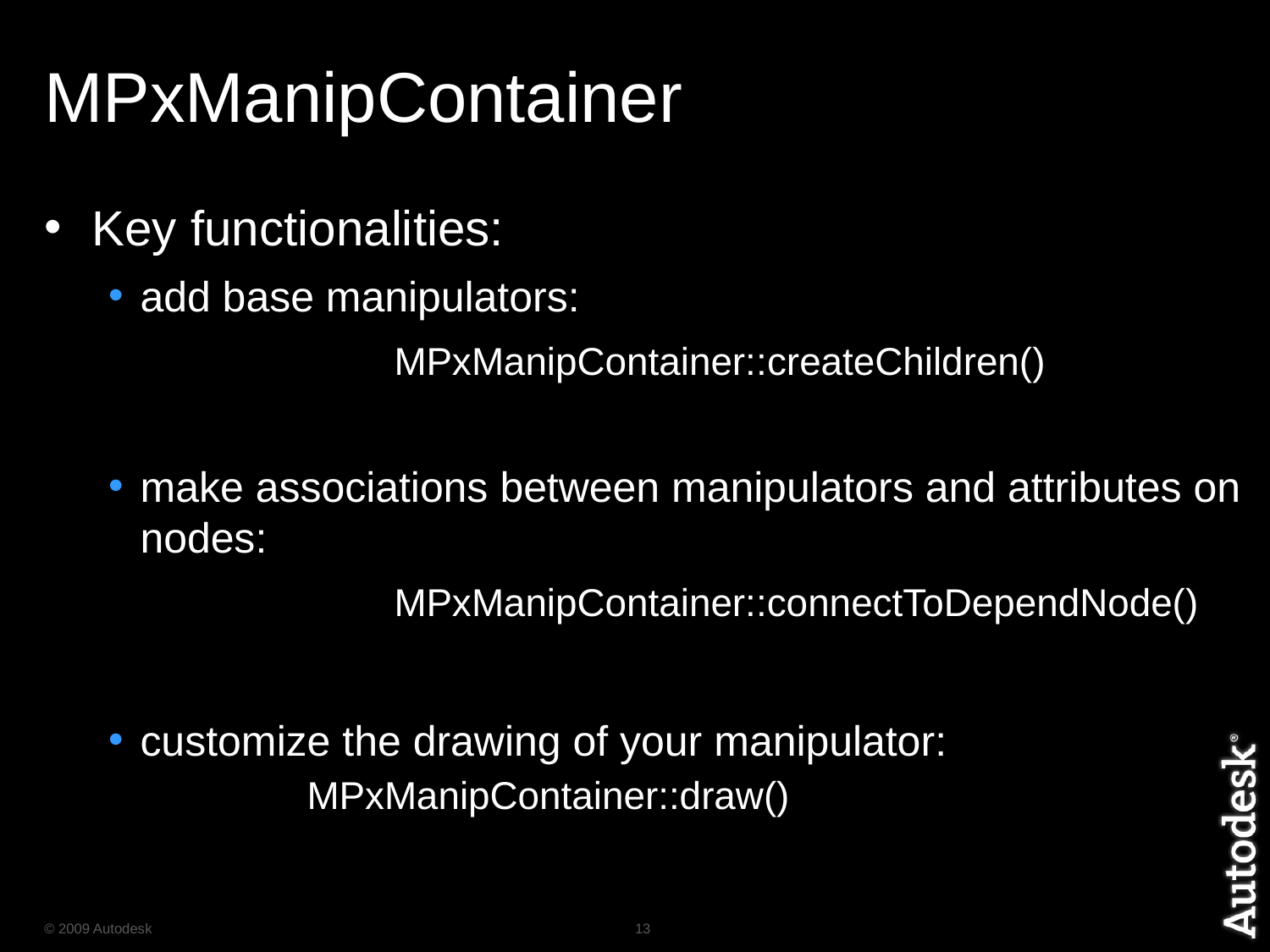

# MPxManipContainer
Key functionalities:
add base manipulators:
			MPxManipContainer::createChildren()

make associations between manipulators and attributes on nodes:
			MPxManipContainer::connectToDependNode()

customize the drawing of your manipulator:
		MPxManipContainer::draw()